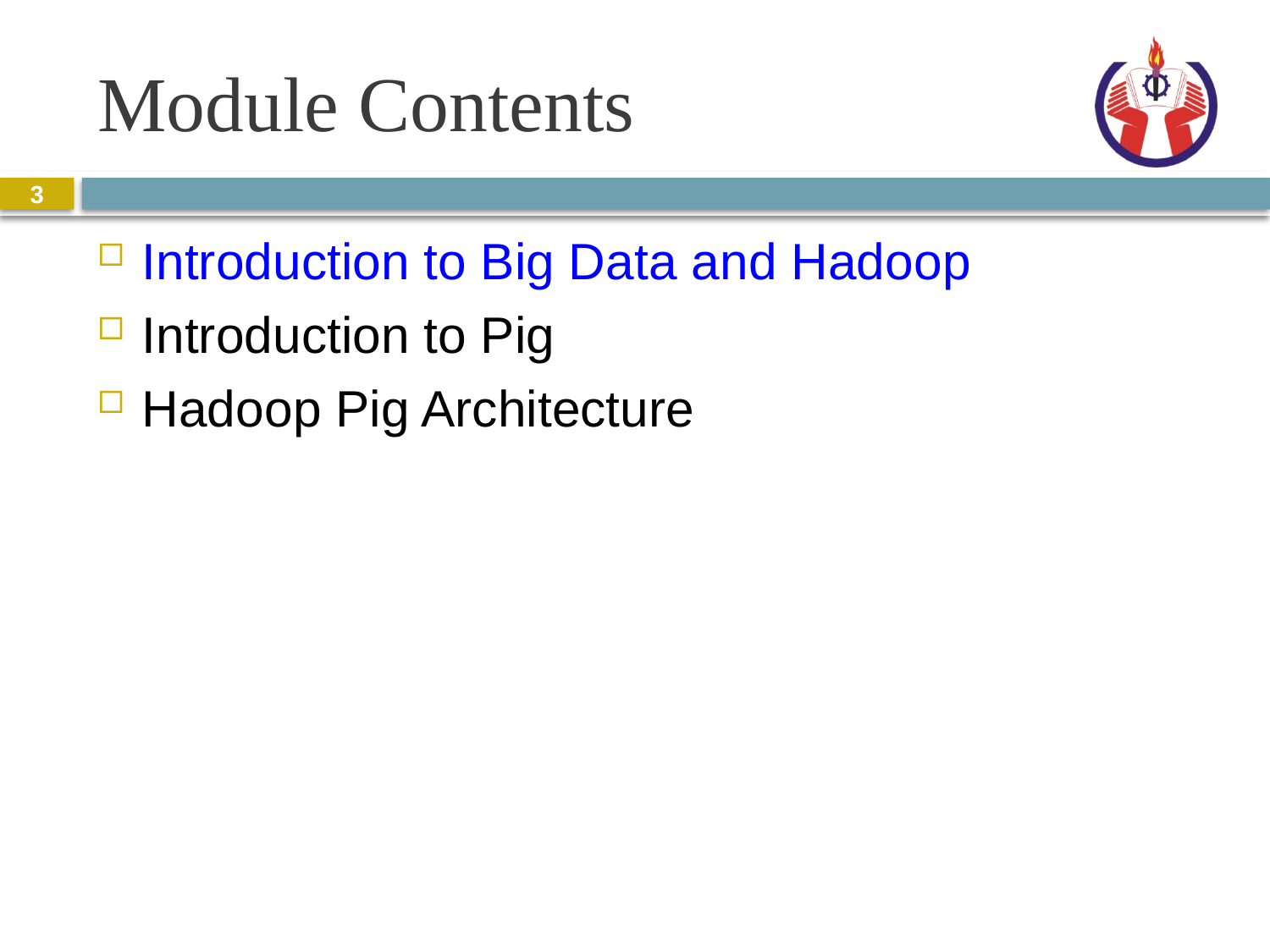

# Module Contents
3
Introduction to Big Data and Hadoop
Introduction to Pig
Hadoop Pig Architecture